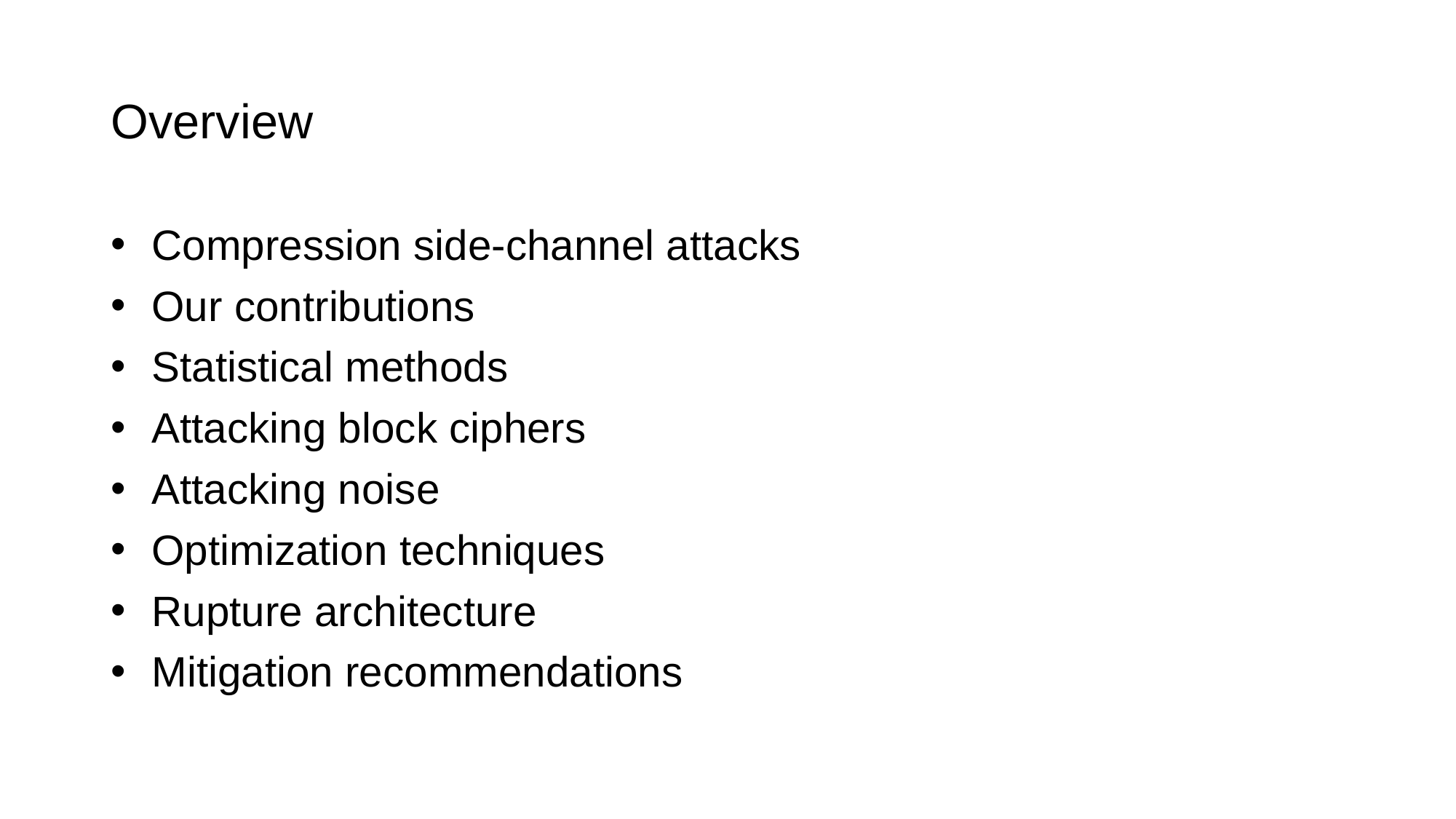

# Overview
Compression side-channel attacks
Our contributions
Statistical methods
Attacking block ciphers
Attacking noise
Optimization techniques
Rupture architecture
Mitigation recommendations